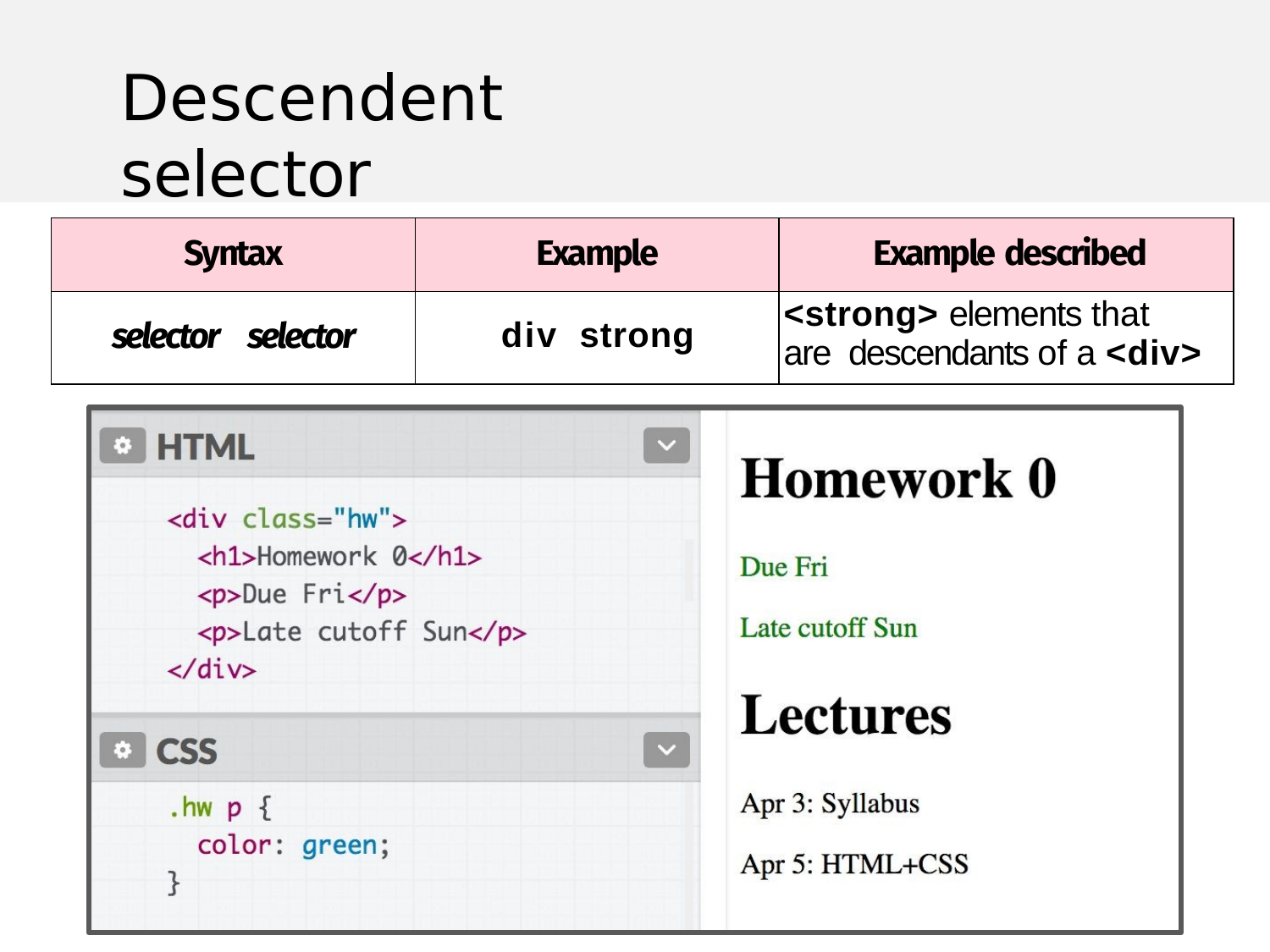

# Descendent selector
| Syntax | Example | Example described |
| --- | --- | --- |
| selector selector | div strong | <strong> elements that are descendants of a <div> |